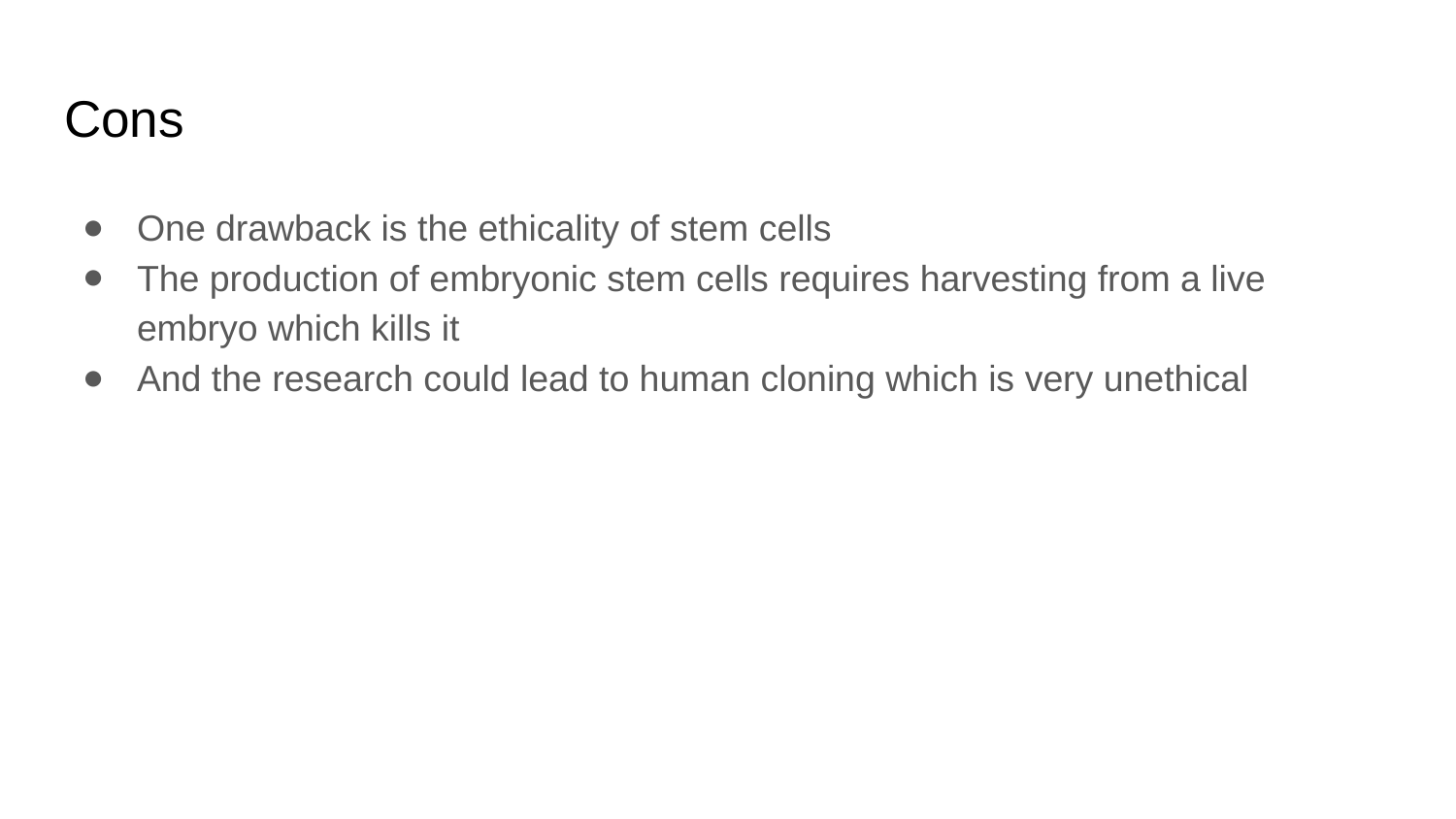

# Cons
One drawback is the ethicality of stem cells
The production of embryonic stem cells requires harvesting from a live embryo which kills it
And the research could lead to human cloning which is very unethical